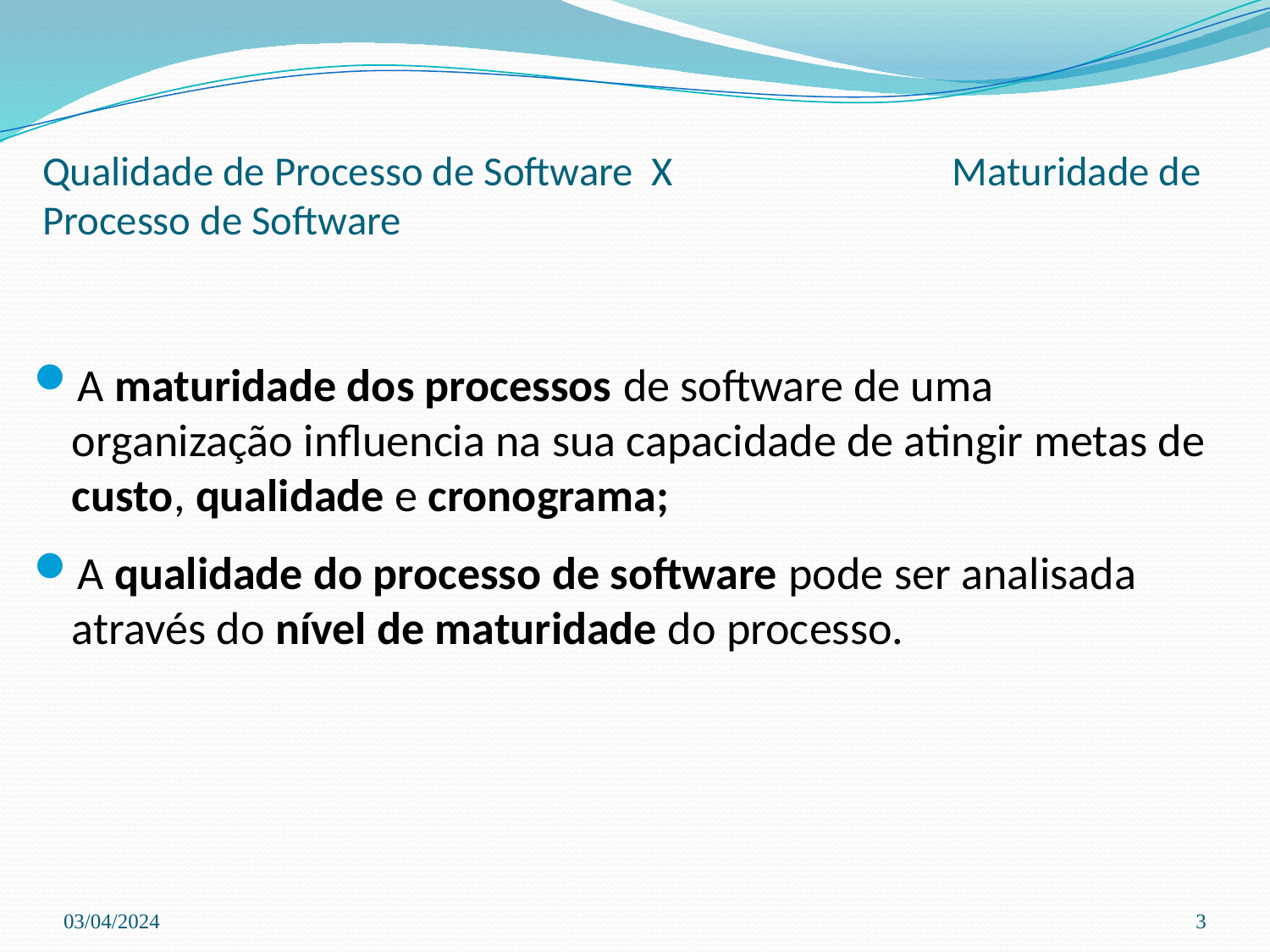

# Qualidade de Processo de Software  X                              Maturidade de Processo de Software
A maturidade dos processos de software de uma organização influencia na sua capacidade de atingir metas de custo, qualidade e cronograma;
A qualidade do processo de software pode ser analisada através do nível de maturidade do processo.
03/04/2024
3